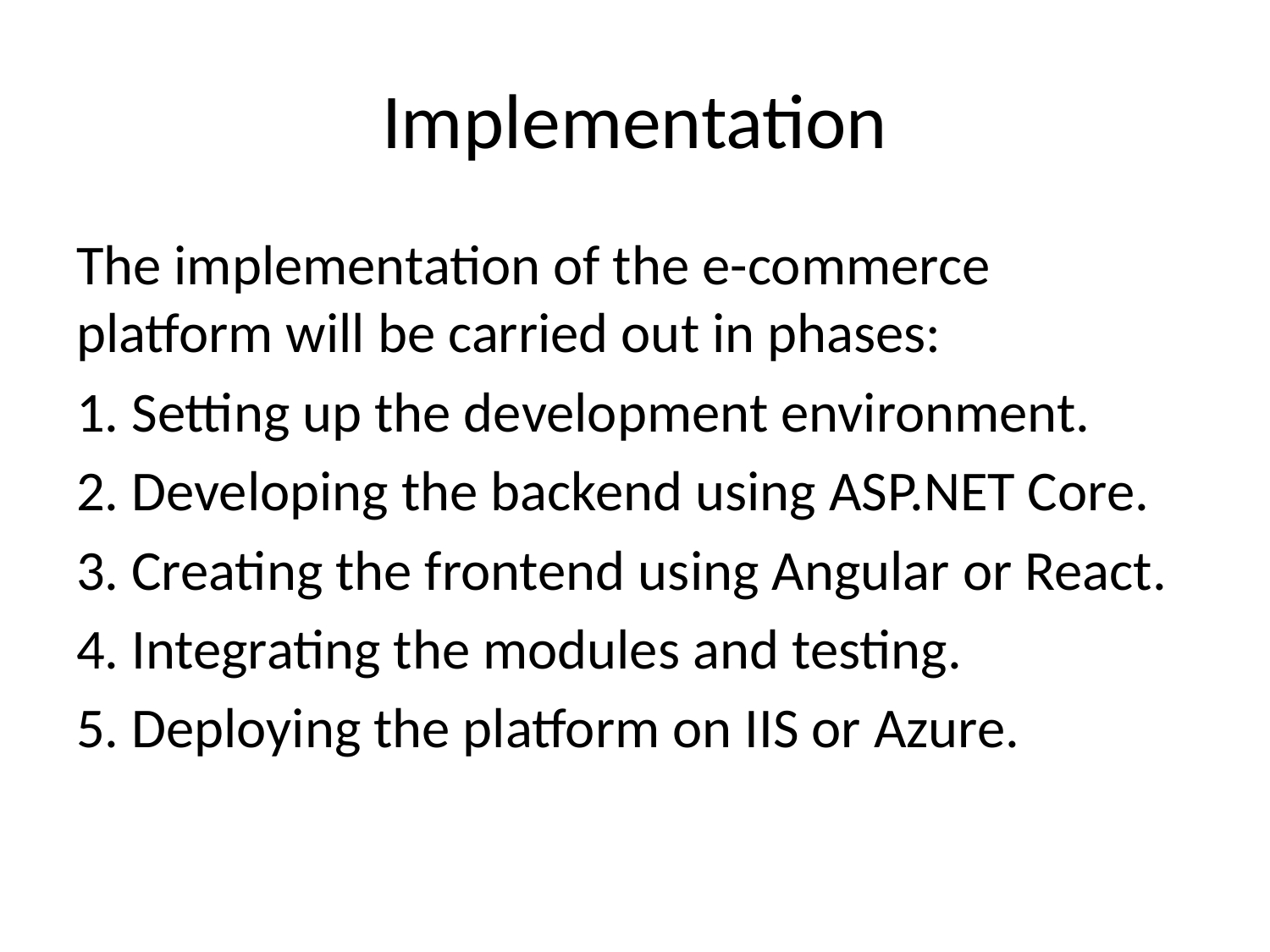

# Implementation
The implementation of the e-commerce platform will be carried out in phases:
1. Setting up the development environment.
2. Developing the backend using ASP.NET Core.
3. Creating the frontend using Angular or React.
4. Integrating the modules and testing.
5. Deploying the platform on IIS or Azure.